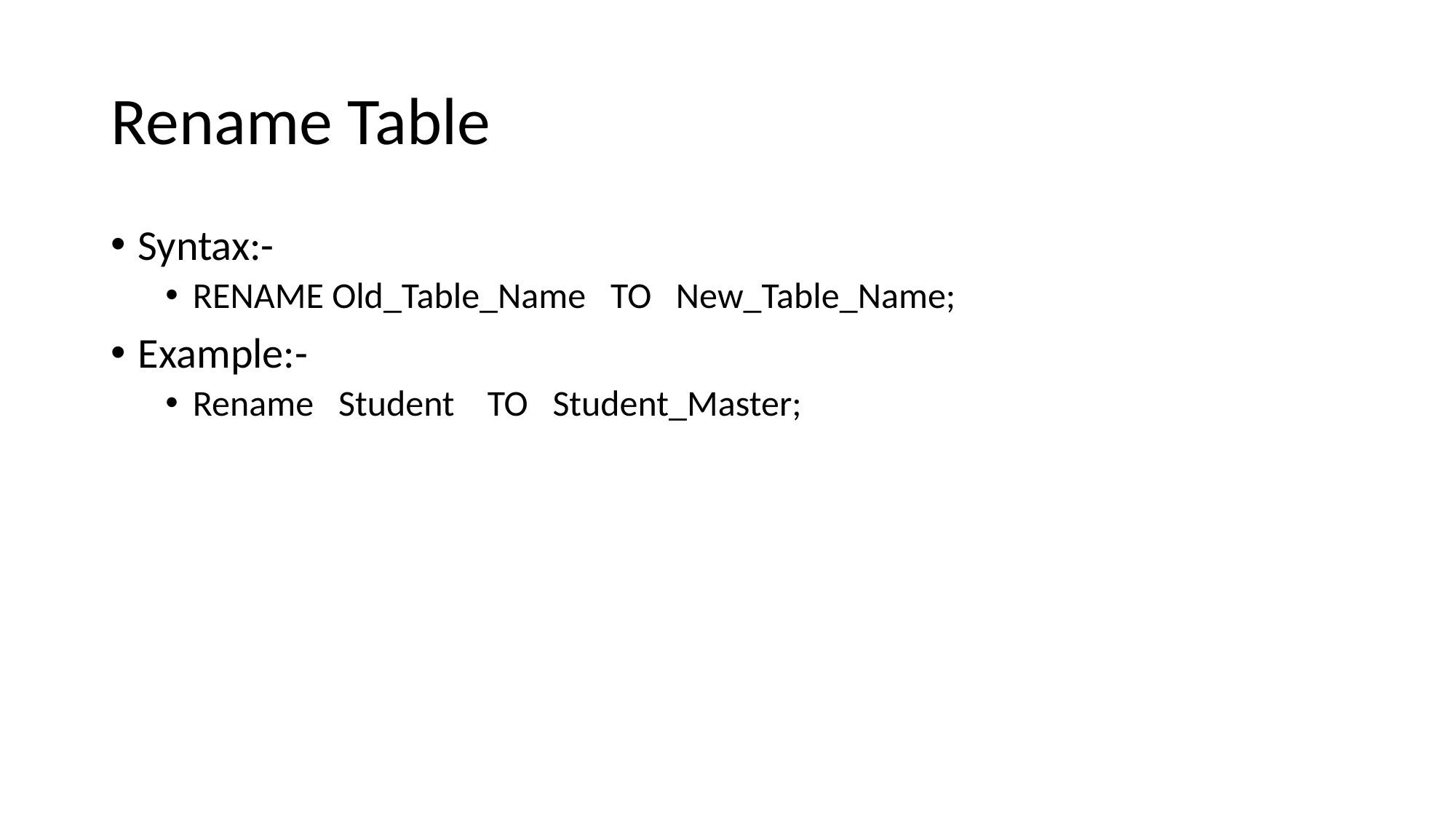

# Rename Table
Syntax:-
RENAME Old_Table_Name   TO   New_Table_Name;
Example:-
Rename   Student    TO   Student_Master;